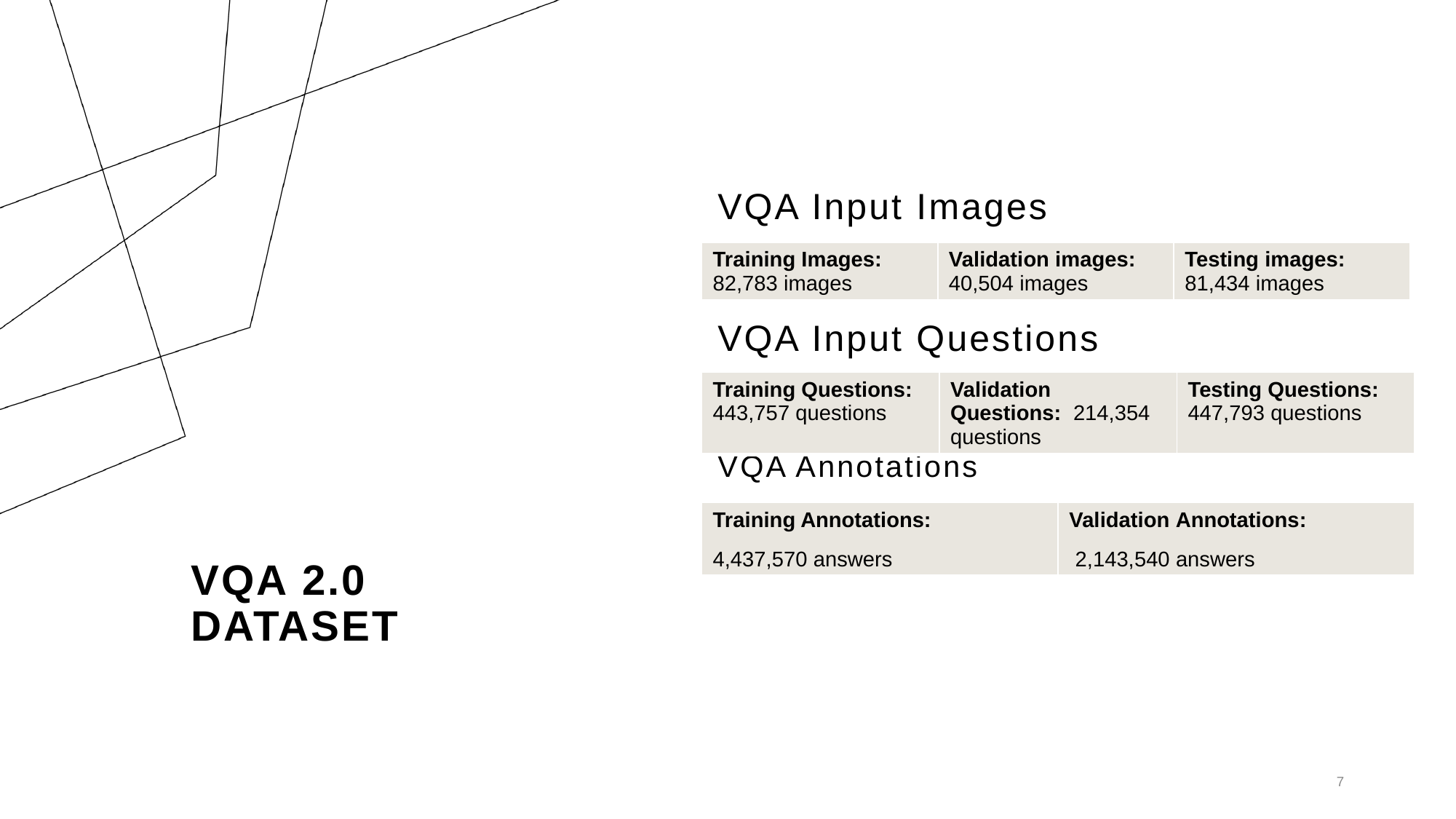

VQA Input Images
| Training Images: 82,783 images | Validation images: 40,504 images | Testing images: 81,434 images |
| --- | --- | --- |
VQA Input Questions
| Training Questions: 443,757 questions | Validation Questions: 214,354 questions | Testing Questions: 447,793 questions |
| --- | --- | --- |
VQA Annotations
# VQA 2.0 Dataset
| Training Annotations: 4,437,570 answers | Validation Annotations: 2,143,540 answers |
| --- | --- |
7